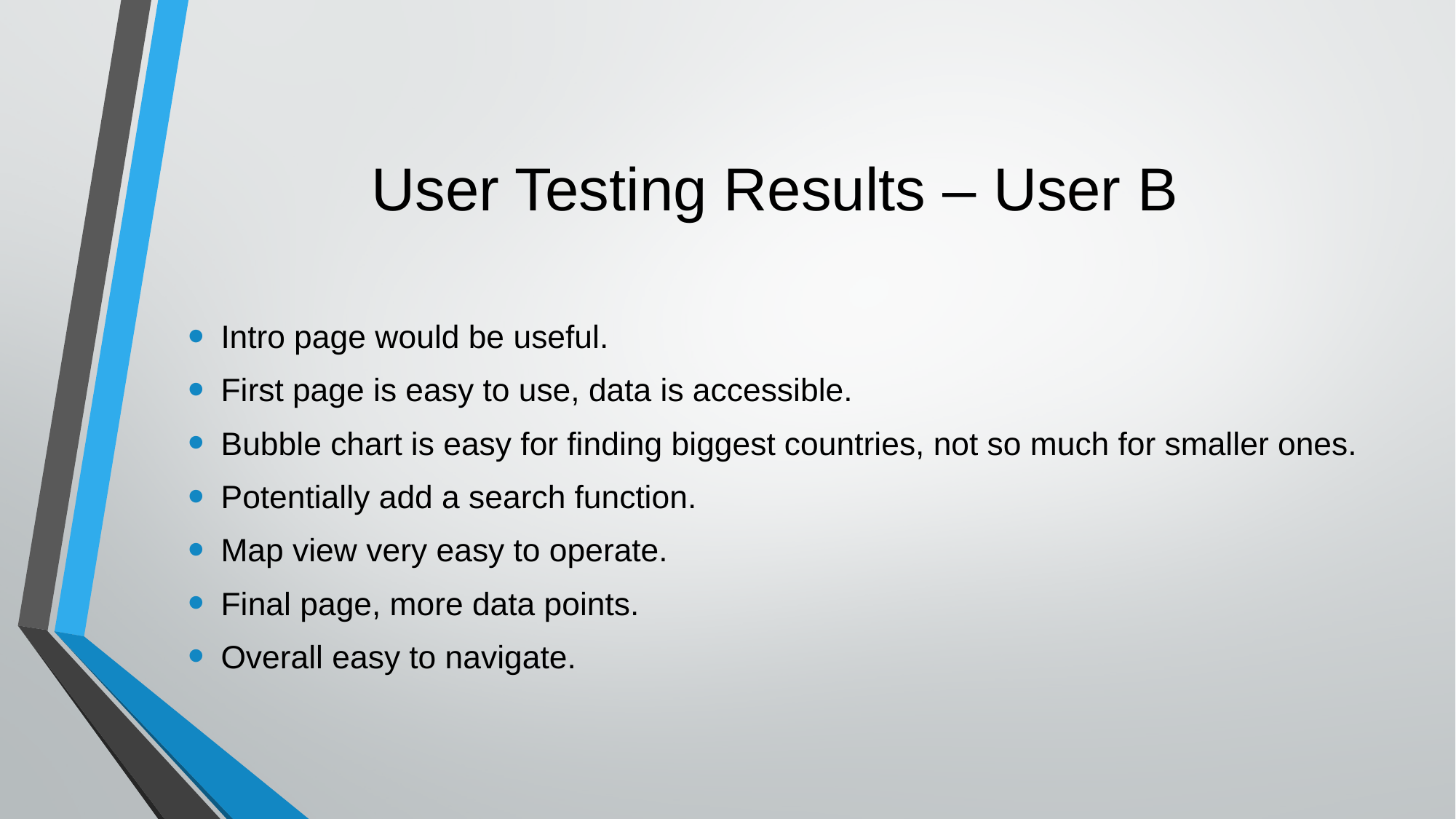

# User Testing Results – User B
Intro page would be useful.
First page is easy to use, data is accessible.
Bubble chart is easy for finding biggest countries, not so much for smaller ones.
Potentially add a search function.
Map view very easy to operate.
Final page, more data points.
Overall easy to navigate.